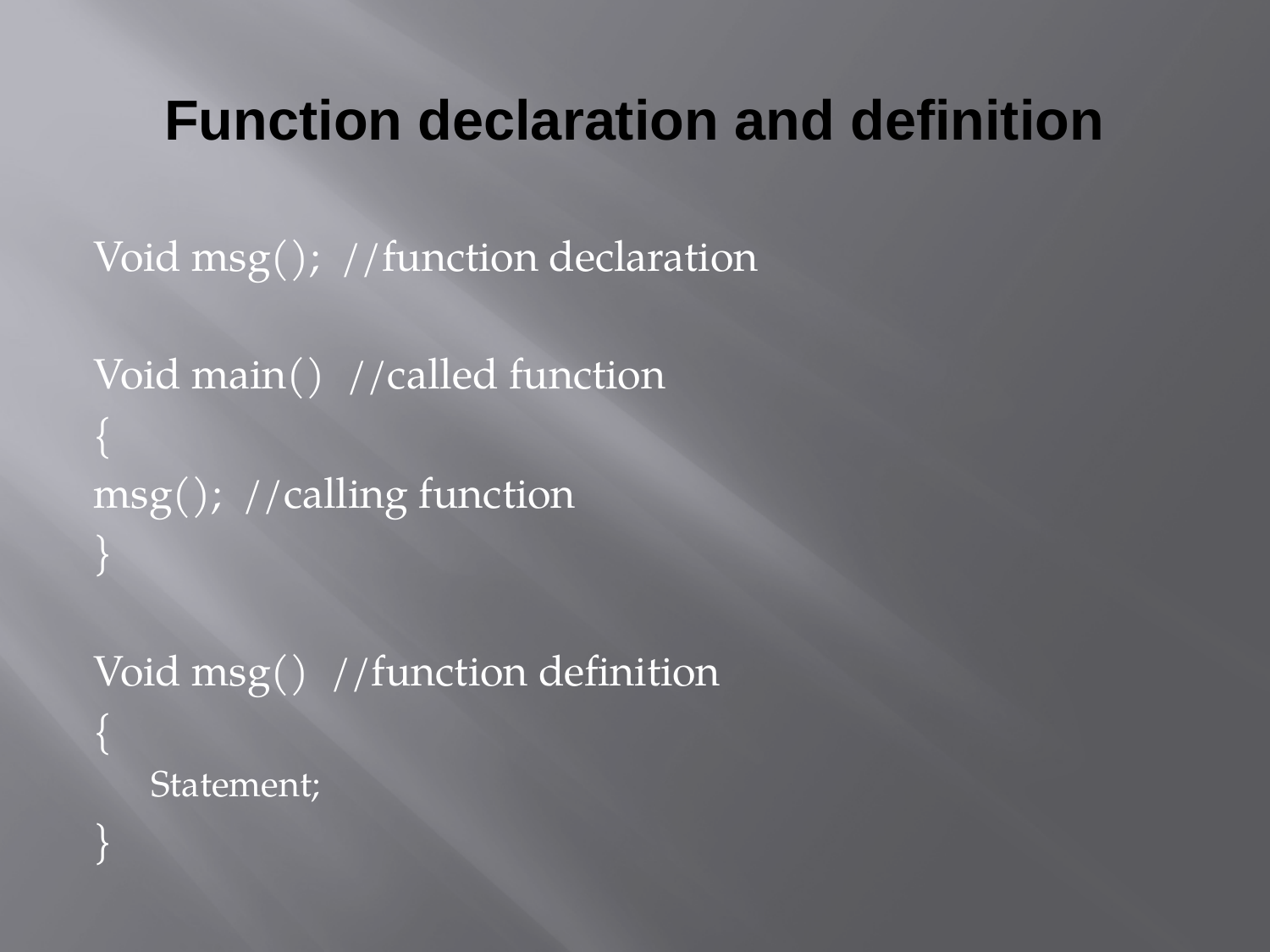

# Function declaration and definition
Void msg();  //function declaration

Void main()  //called function
{
	msg();  //calling function
}

Void msg()  //function definition
{
Statement;
}